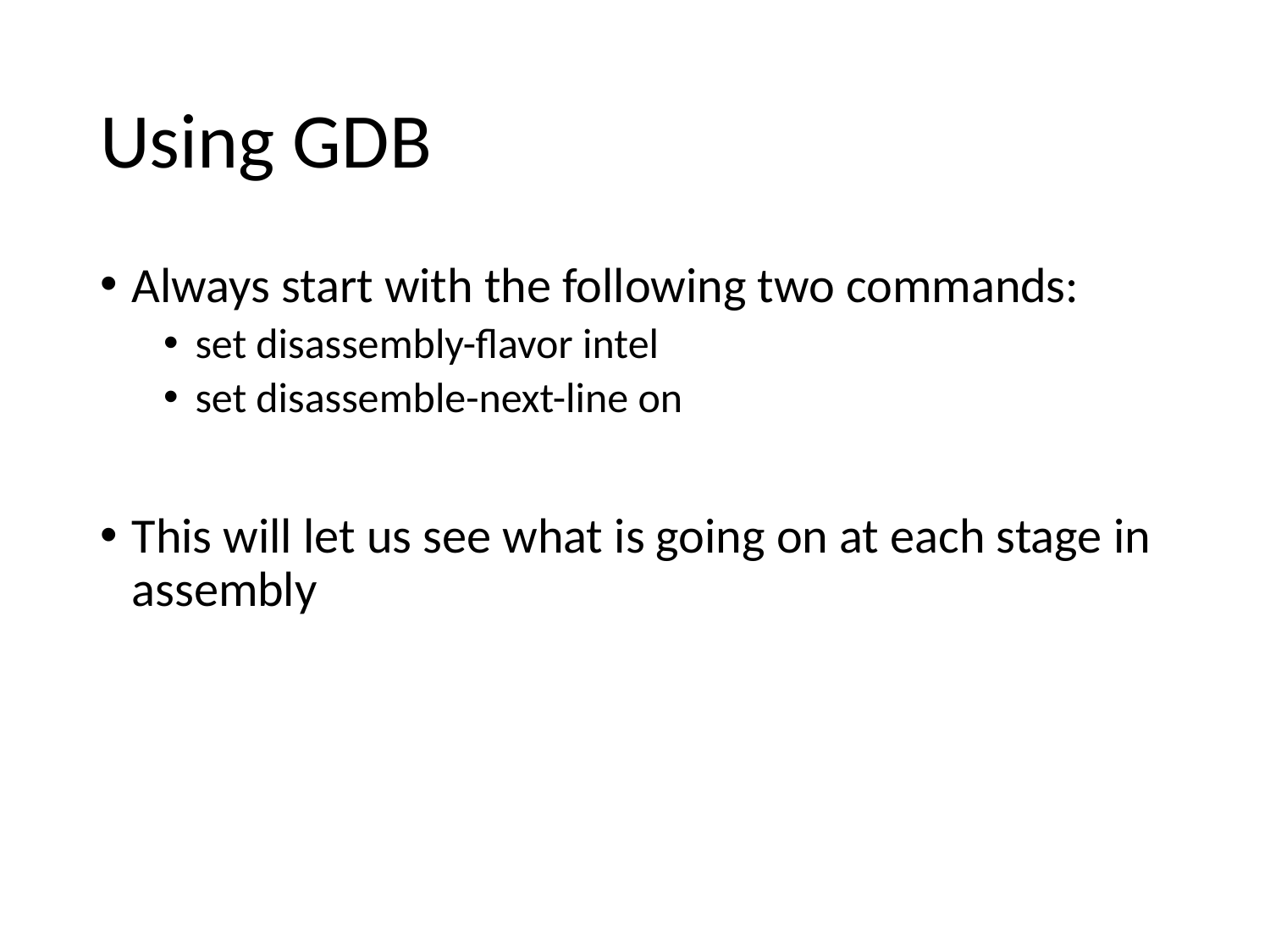

# Using GDB
Always start with the following two commands:
set disassembly-flavor intel
set disassemble-next-line on

This will let us see what is going on at each stage in assembly